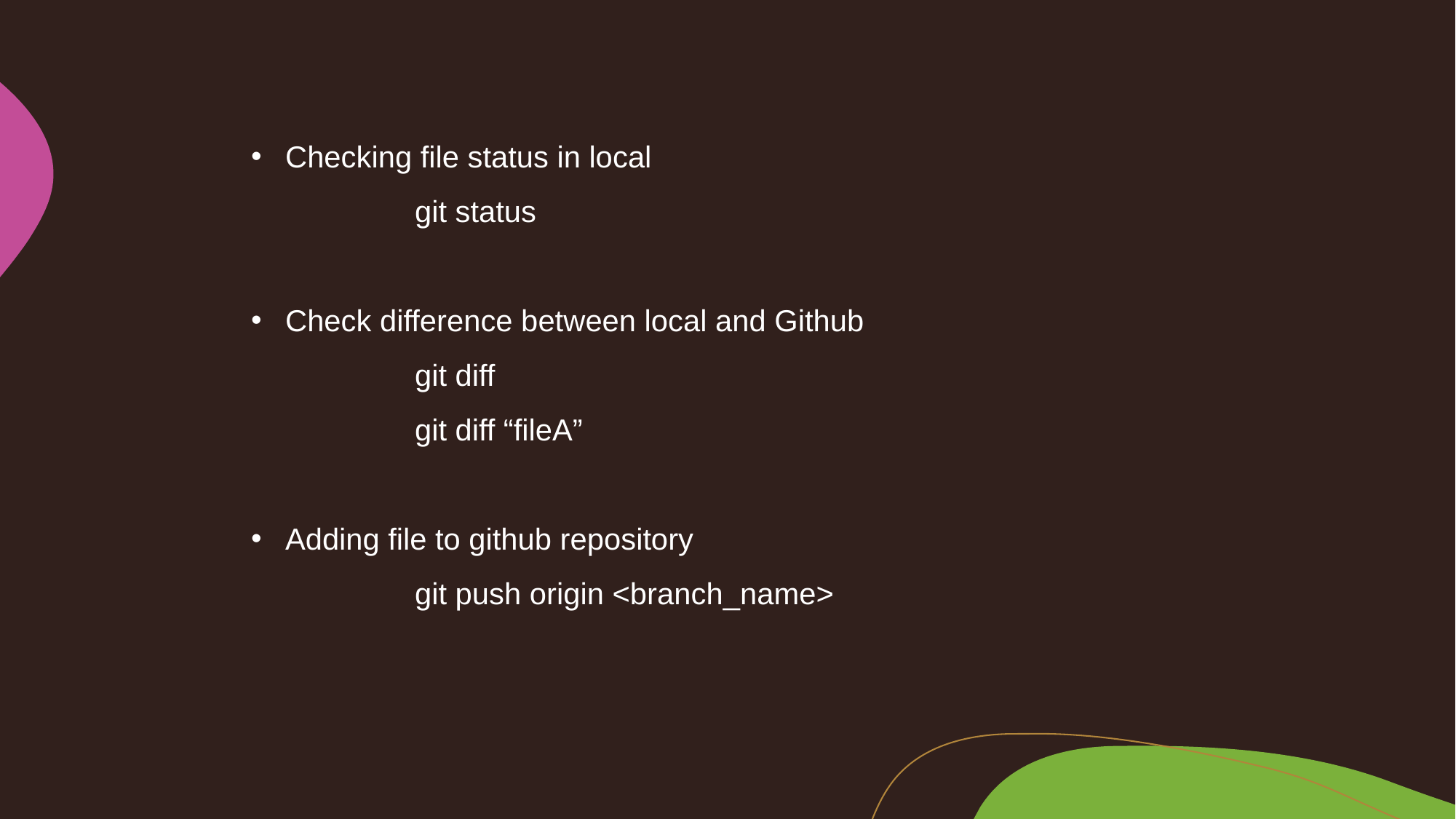

Checking file status in local
	git status

Check difference between local and Github
	git diff
	git diff “fileA”

Adding file to github repository
	git push origin <branch_name>